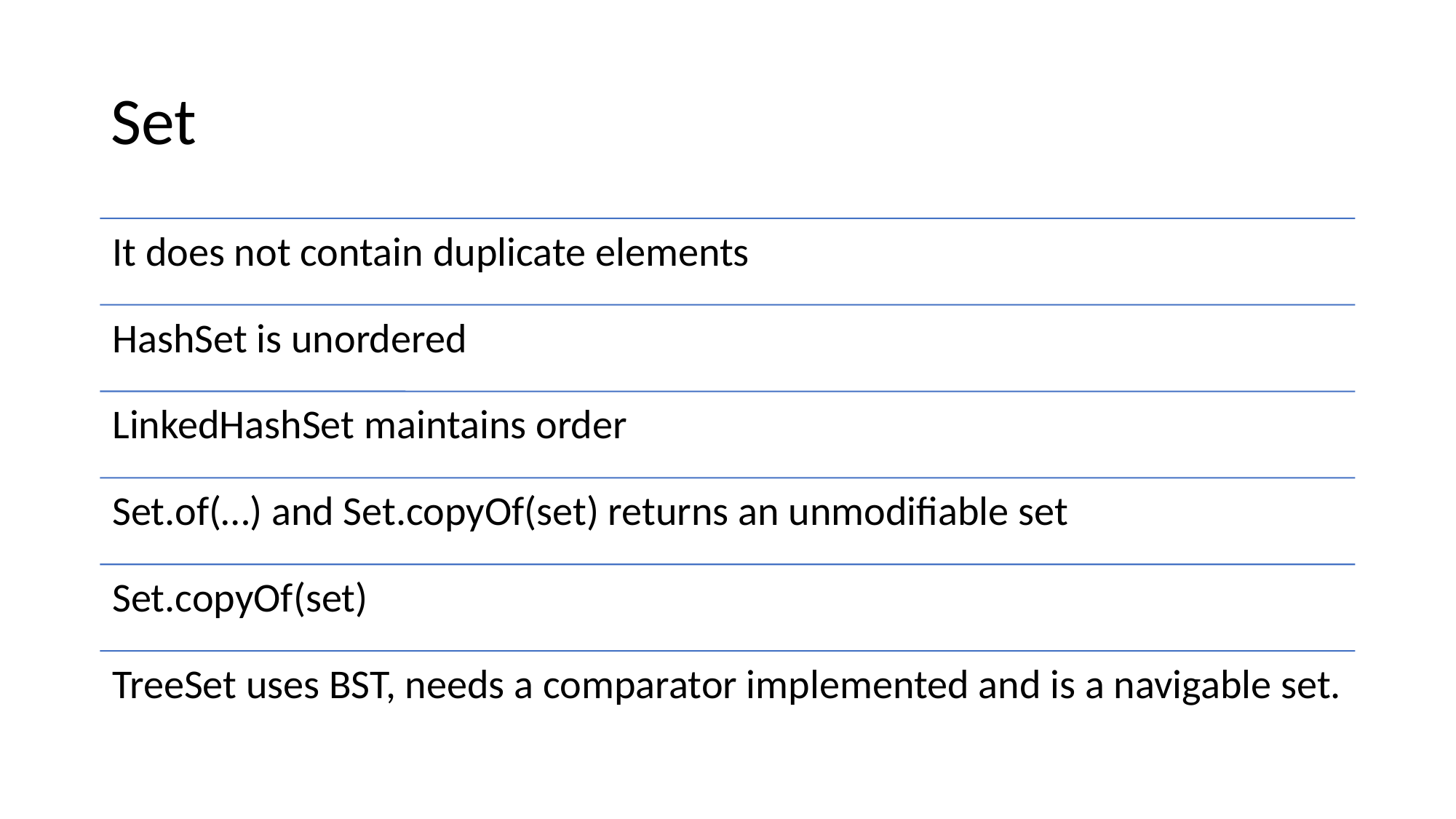

# Set
It does not contain duplicate elements
HashSet is unordered
LinkedHashSet maintains order
Set.of(…) and Set.copyOf(set) returns an unmodifiable set
Set.copyOf(set)
TreeSet uses BST, needs a comparator implemented and is a navigable set.